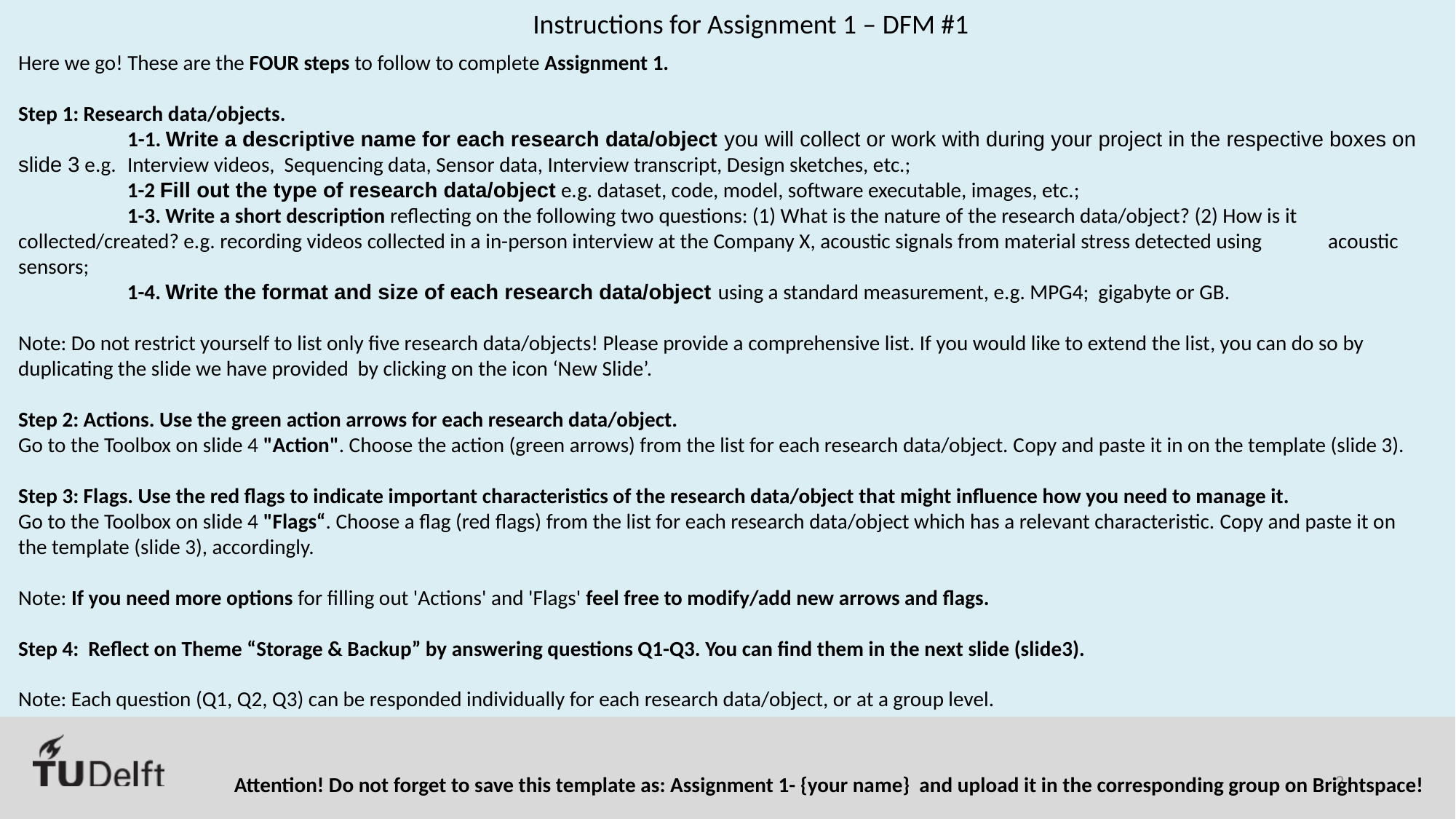

# Instructions for Assignment 1 – DFM #1
Here we go! These are the FOUR steps to follow to complete Assignment 1.

Step 1: Research data/objects.
        	1-1. Write a descriptive name for each research data/object you will collect or work with during your project in the respective boxes on slide 3 e.g. 	Interview videos,  Sequencing data, Sensor data, Interview transcript, Design sketches, etc.;
                       1-2 Fill out the type of research data/object e.g. dataset, code, model, software executable, images, etc.;
                       1-3. Write a short description reflecting on the following two questions: (1) What is the nature of the research data/object? (2) How is it  	collected/created? e.g. recording videos collected in a in-person interview at the Company X, acoustic signals from material stress detected using 	acoustic sensors;
                       1-4. Write the format and size of each research data/object using a standard measurement, e.g. MPG4;  gigabyte or GB.

Note: Do not restrict yourself to list only five research data/objects! Please provide a comprehensive list. If you would like to extend the list, you can do so by duplicating the slide we have provided  by clicking on the icon ‘New Slide’.

Step 2: Actions. Use the green action arrows for each research data/object.
Go to the Toolbox on slide 4 "Action". Choose the action (green arrows) from the list for each research data/object. Copy and paste it in on the template (slide 3).

Step 3: Flags. Use the red flags to indicate important characteristics of the research data/object that might influence how you need to manage it.
Go to the Toolbox on slide 4 "Flags“. Choose a flag (red flags) from the list for each research data/object which has a relevant characteristic. Copy and paste it on the template (slide 3), accordingly.

Note: If you need more options for filling out 'Actions' and 'Flags' feel free to modify/add new arrows and flags.

Step 4:  Reflect on Theme “Storage & Backup” by answering questions Q1-Q3. You can find them in the next slide (slide3).

Note: Each question (Q1, Q2, Q3) can be responded individually for each research data/object, or at a group level.

Attention! Do not forget to save this template as: Assignment 1- {your name}  and upload it in the corresponding group on Brightspace!
2